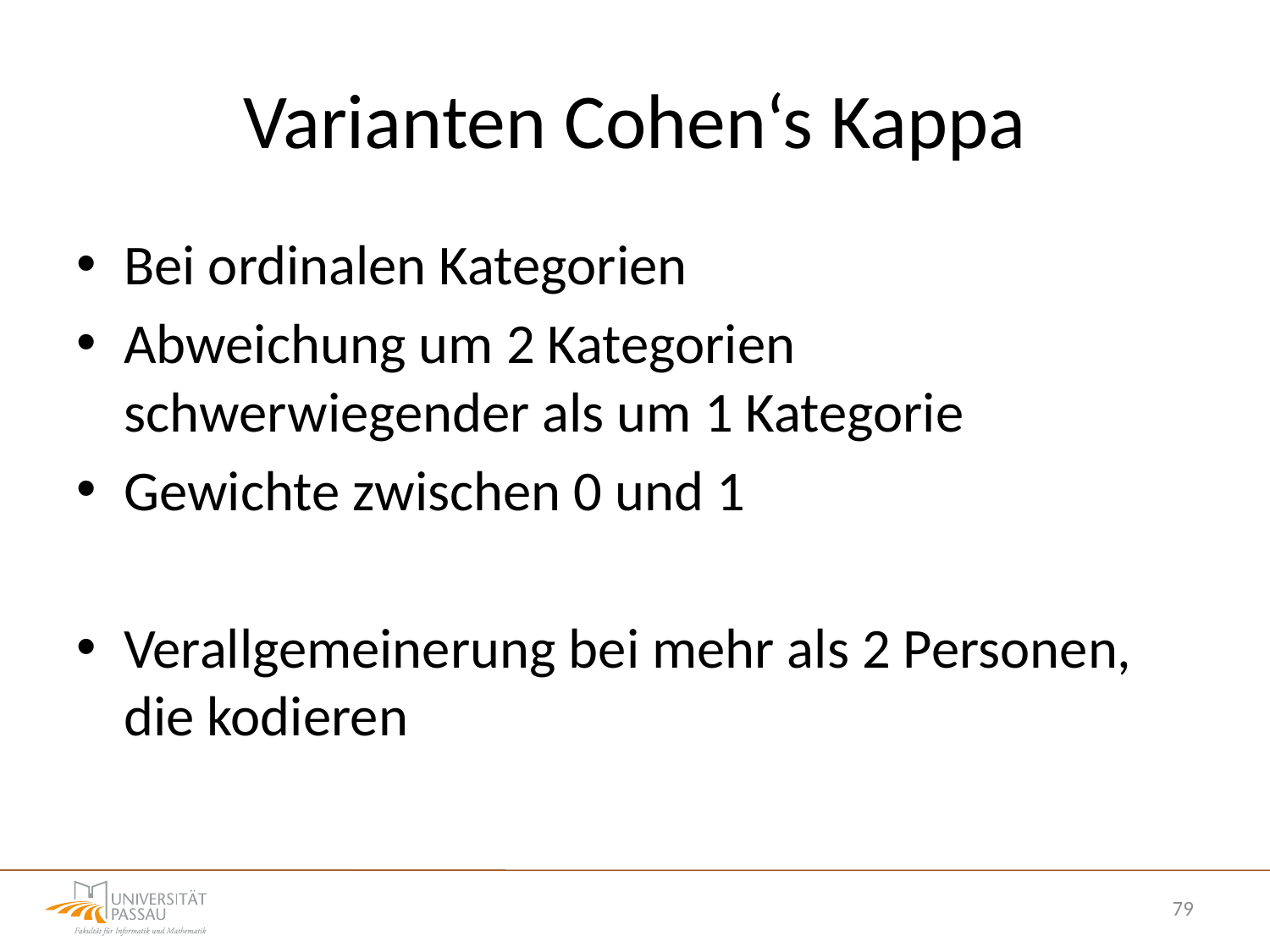

# Varianten Cohen‘s Kappa
Bei ordinalen Kategorien
Abweichung um 2 Kategorien schwerwiegender als um 1 Kategorie
Gewichte zwischen 0 und 1

Verallgemeinerung bei mehr als 2 Personen, die kodieren
79